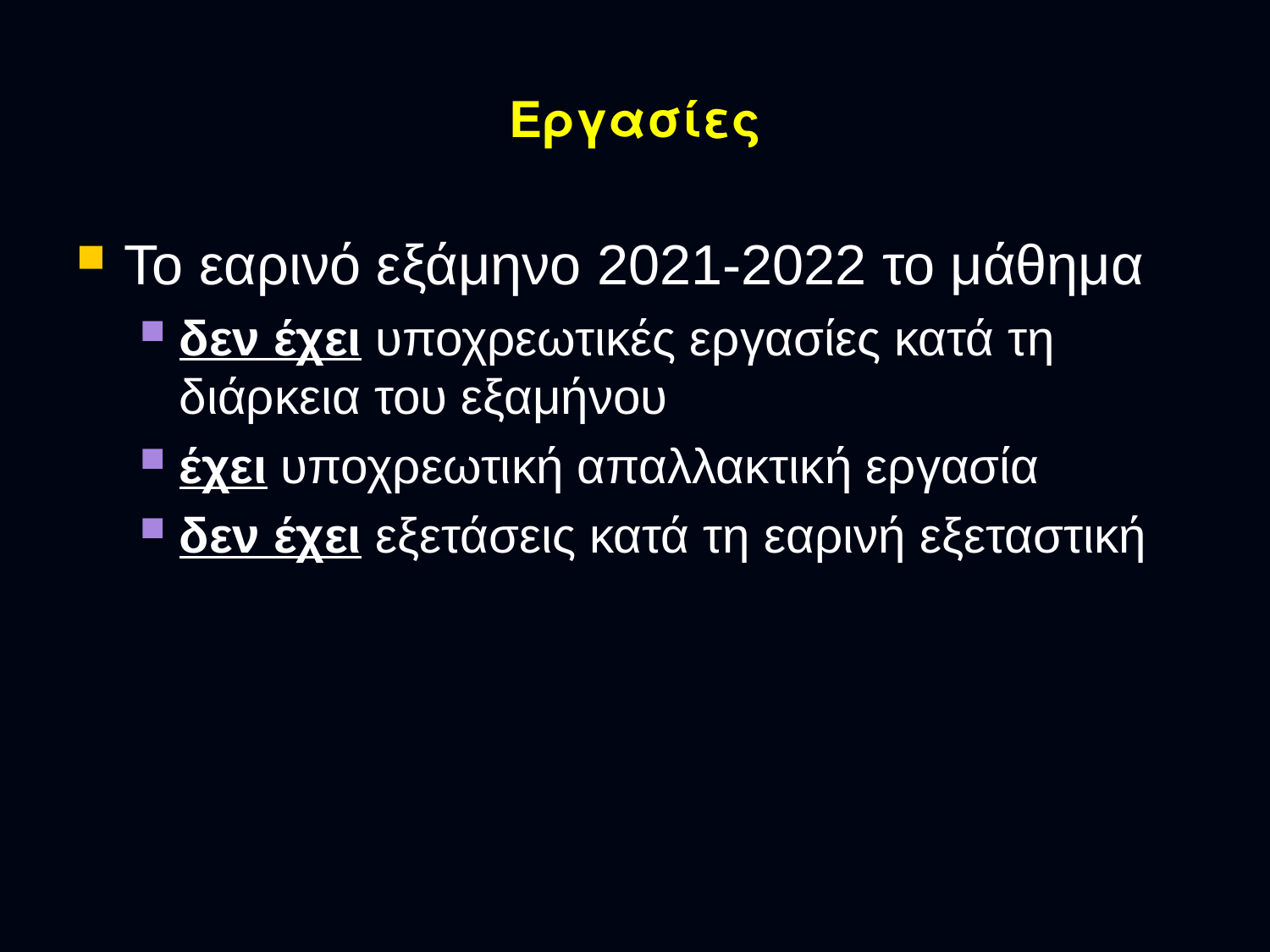

# Εργασίες
Το εαρινό εξάμηνο 2021-2022 το μάθημα
δεν έχει υποχρεωτικές εργασίες κατά τη διάρκεια του εξαμήνου
έχει υποχρεωτική απαλλακτική εργασία
δεν έχει εξετάσεις κατά τη εαρινή εξεταστική